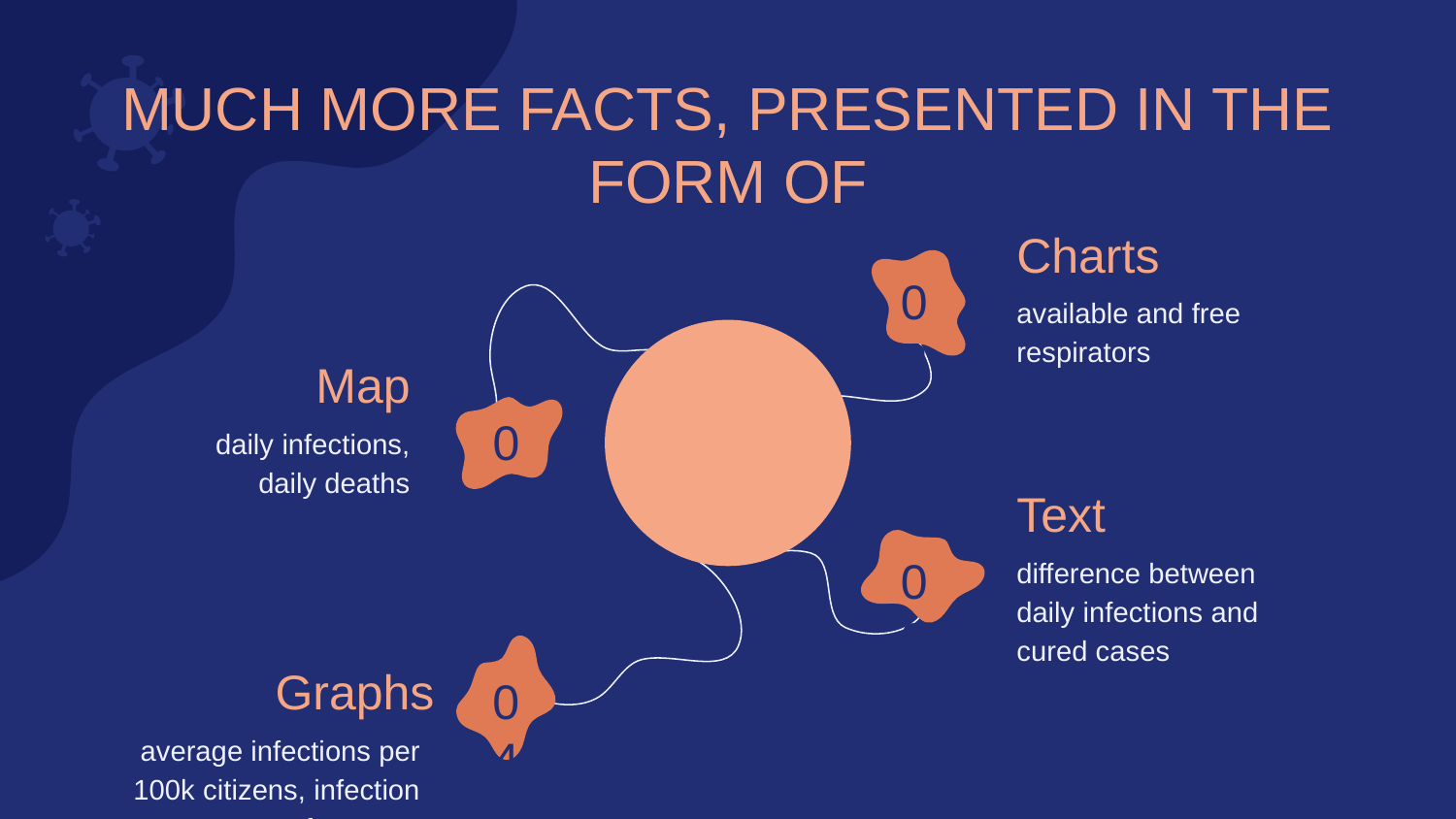

# MUCH MORE FACTS, PRESENTED IN THE FORM OF
Charts

02
available and free respirators

Map

01
daily infections, daily deaths
Text

03
difference between daily infections and cured cases

Graphs

04
average infections per 100k citizens, infection forecasts